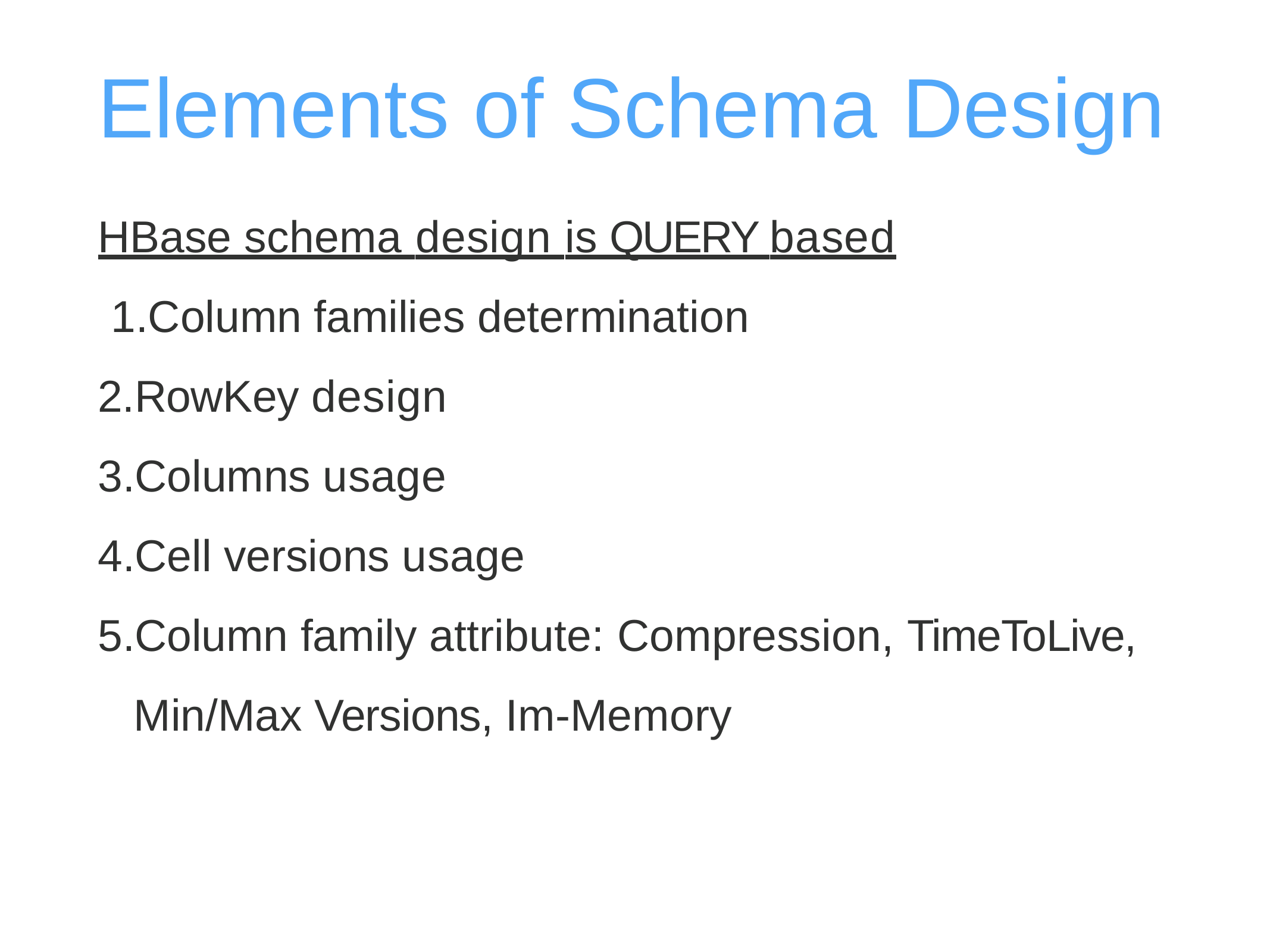

# Elements of Schema Design
HBase schema design is QUERY based  1.Column families determination  2.RowKey design
3.Columns usage  4.Cell versions usage
5.Column family attribute: Compression, TimeToLive,  Min/Max Versions, Im-Memory